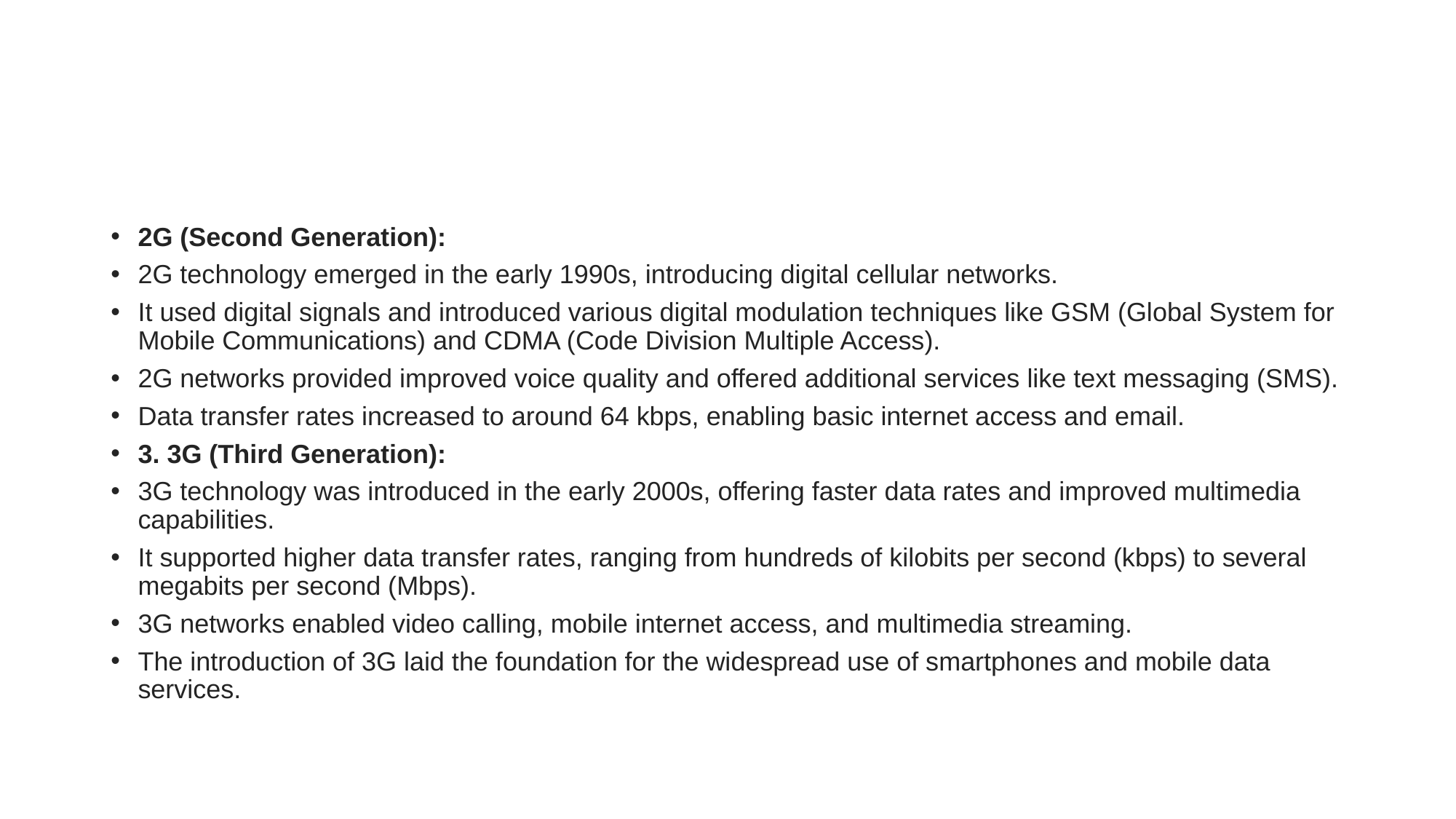

2G (Second Generation):
2G technology emerged in the early 1990s, introducing digital cellular networks.
It used digital signals and introduced various digital modulation techniques like GSM (Global System for Mobile Communications) and CDMA (Code Division Multiple Access).
2G networks provided improved voice quality and offered additional services like text messaging (SMS).
Data transfer rates increased to around 64 kbps, enabling basic internet access and email.
3. 3G (Third Generation):
3G technology was introduced in the early 2000s, offering faster data rates and improved multimedia capabilities.
It supported higher data transfer rates, ranging from hundreds of kilobits per second (kbps) to several megabits per second (Mbps).
3G networks enabled video calling, mobile internet access, and multimedia streaming.
The introduction of 3G laid the foundation for the widespread use of smartphones and mobile data services.